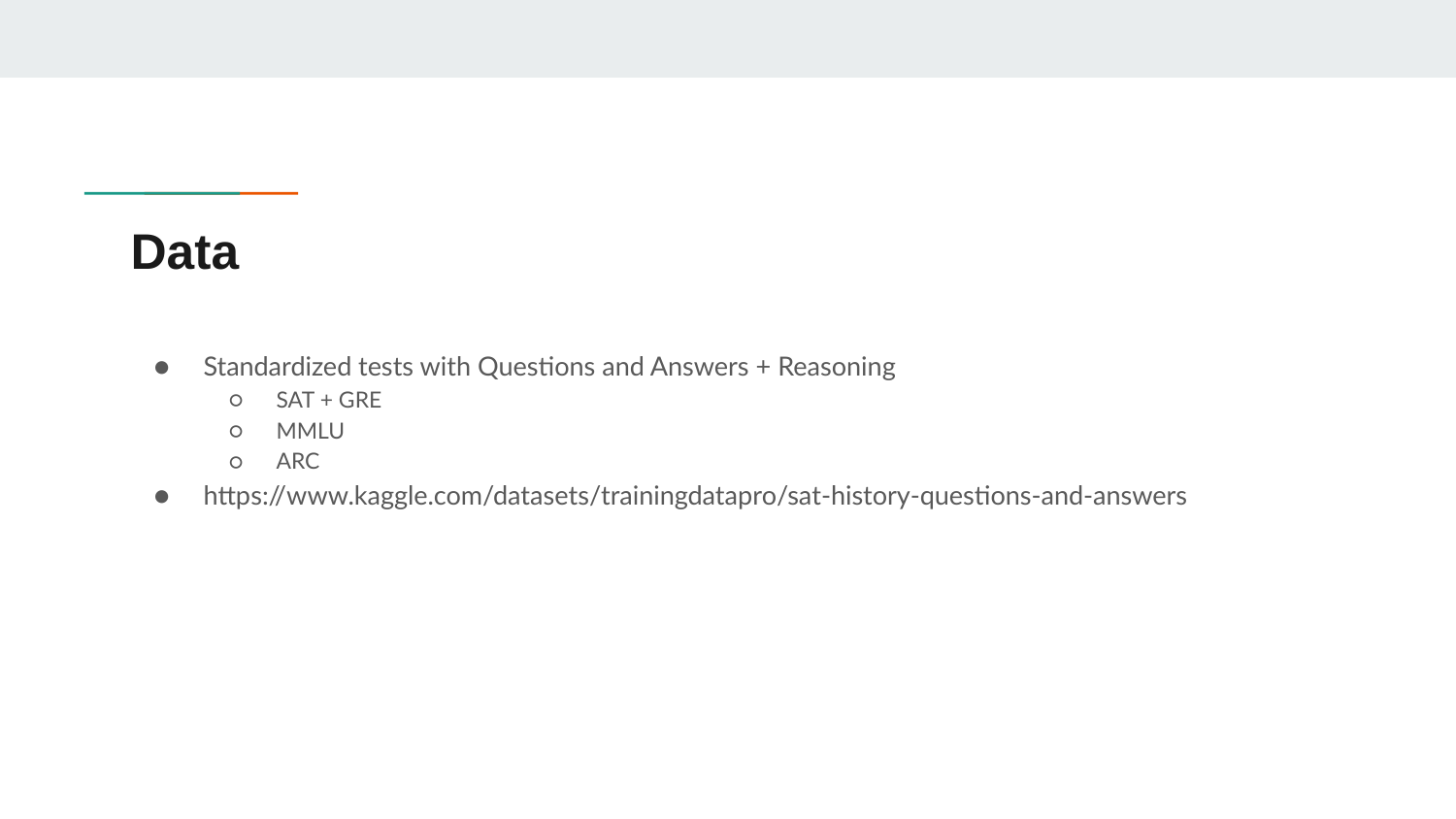

# Data
Standardized tests with Questions and Answers + Reasoning
SAT + GRE
MMLU
ARC
https://www.kaggle.com/datasets/trainingdatapro/sat-history-questions-and-answers